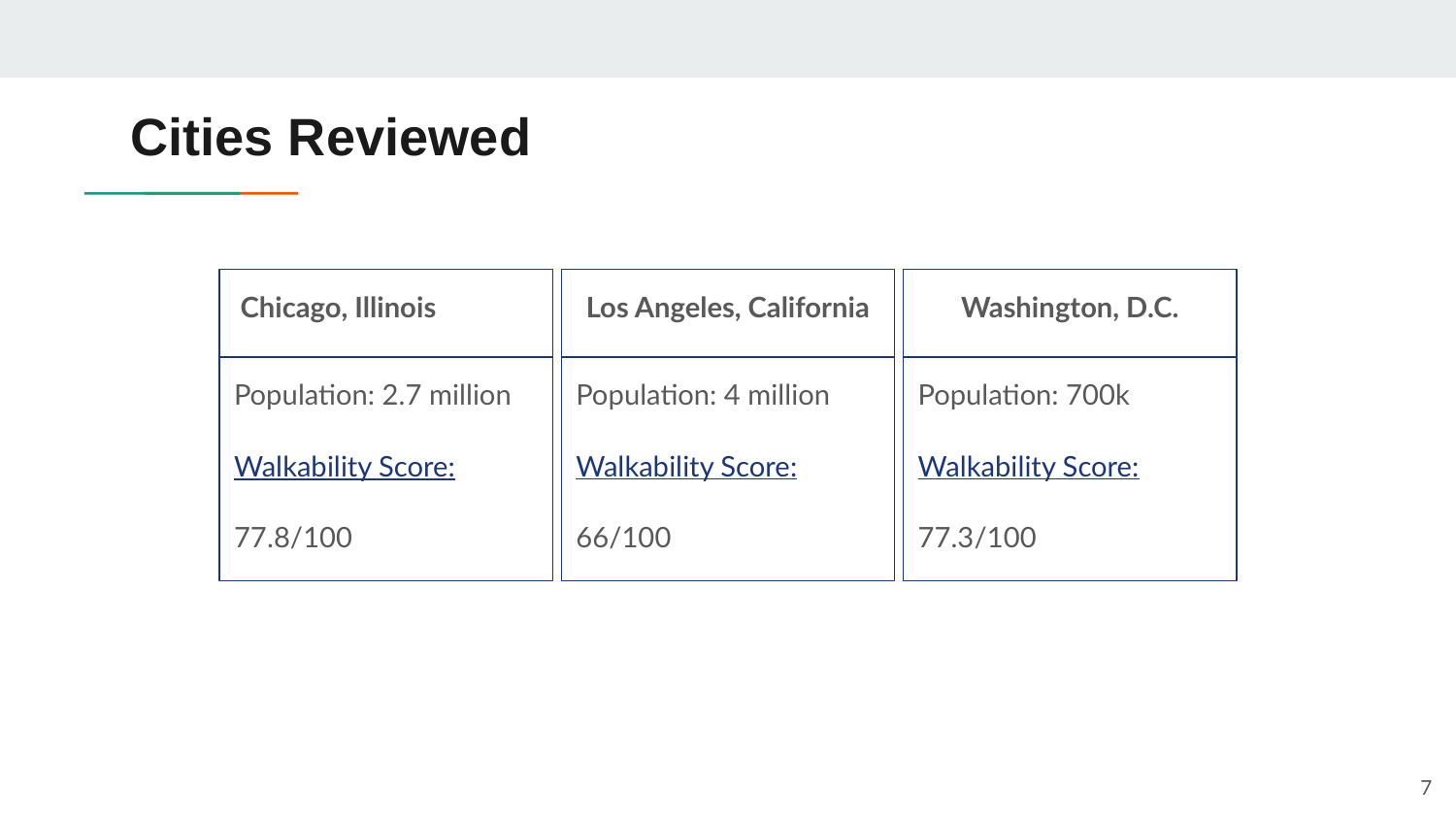

# Cities Reviewed
Chicago, Illinois
Los Angeles, California
Washington, D.C.
Population: 4 million
Walkability Score:
66/100
Population: 700k
Walkability Score:
77.3/100
Population: 2.7 million
Walkability Score:
77.8/100
7